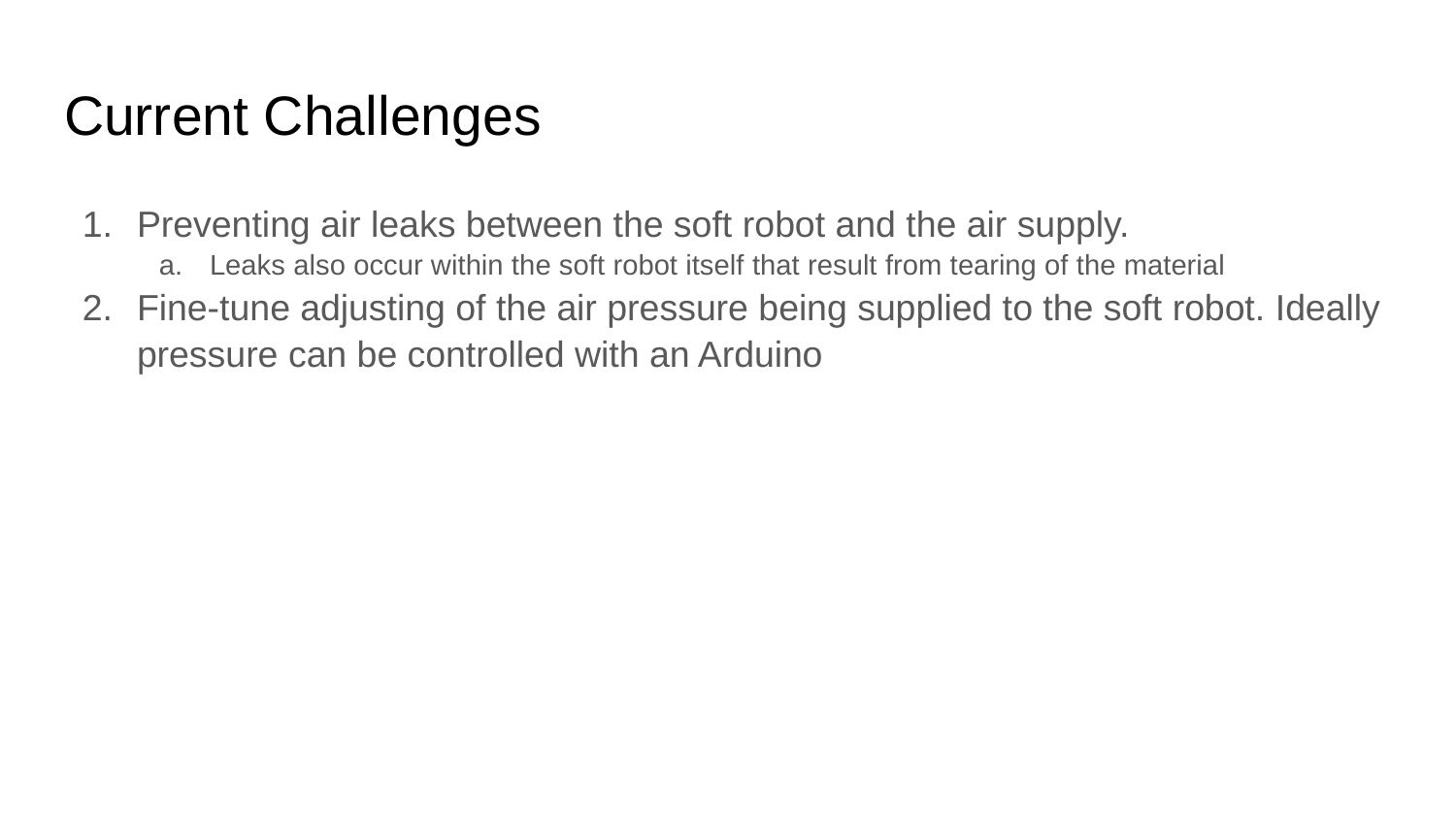

# Current Challenges
Preventing air leaks between the soft robot and the air supply.
Leaks also occur within the soft robot itself that result from tearing of the material
Fine-tune adjusting of the air pressure being supplied to the soft robot. Ideally pressure can be controlled with an Arduino